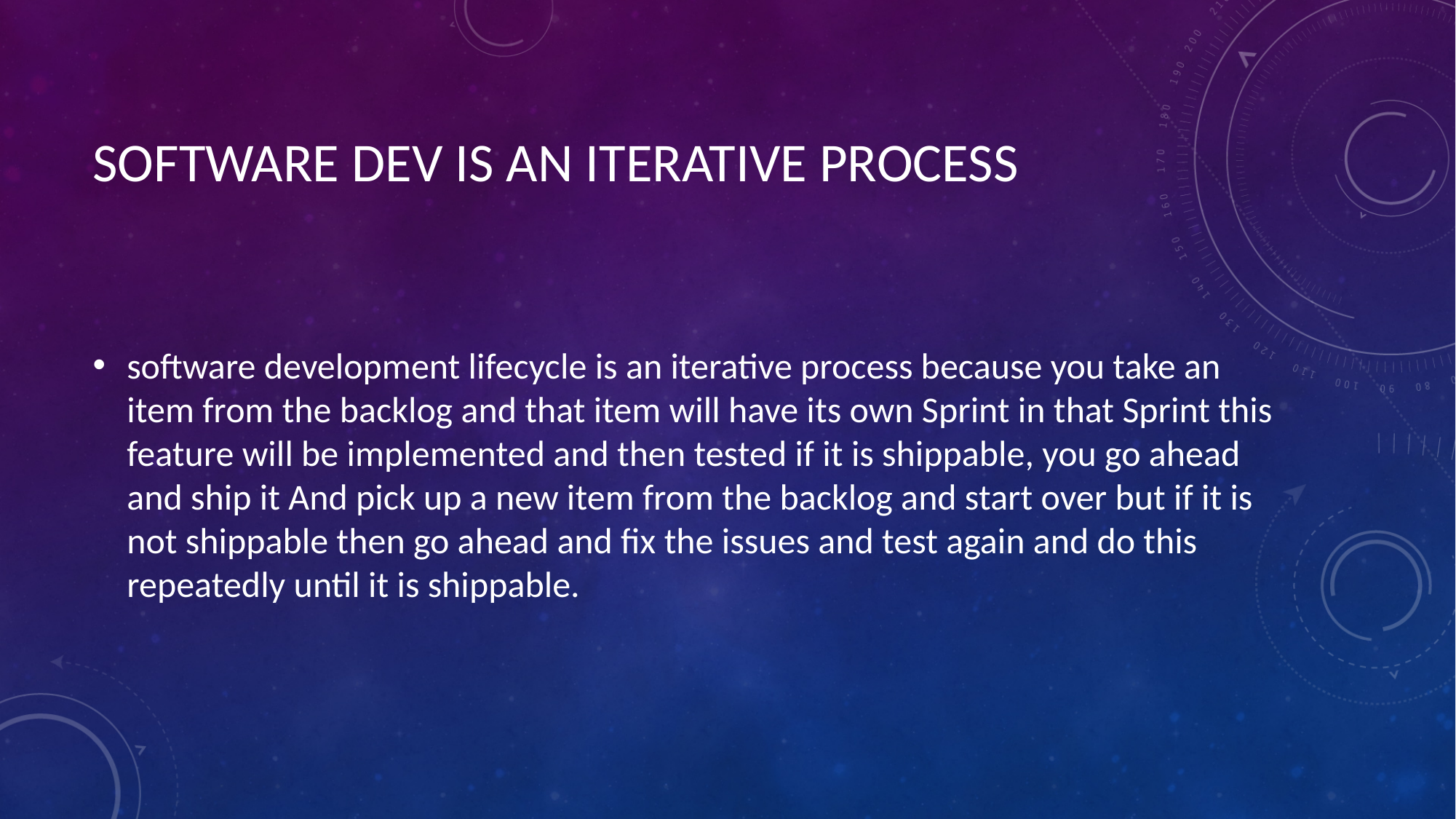

# Software dev is an iterative process
software development lifecycle is an iterative process because you take an item from the backlog and that item will have its own Sprint in that Sprint this feature will be implemented and then tested if it is shippable, you go ahead and ship it And pick up a new item from the backlog and start over but if it is not shippable then go ahead and fix the issues and test again and do this repeatedly until it is shippable.